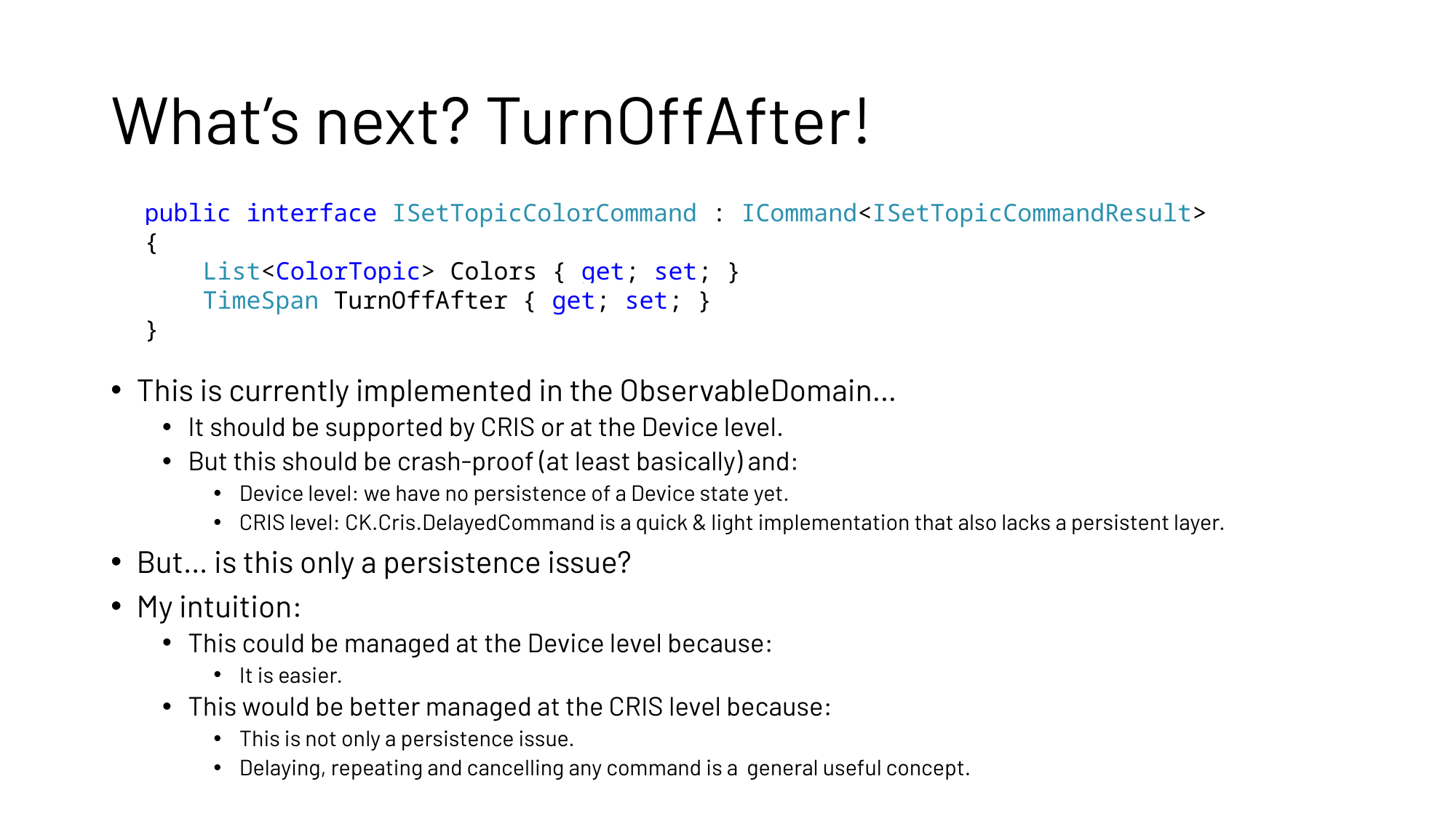

# What’s next? TurnOffAfter!
public interface ISetTopicColorCommand : ICommand<ISetTopicCommandResult>
{
    List<ColorTopic> Colors { get; set; }
    TimeSpan TurnOffAfter { get; set; }
}
This is currently implemented in the ObservableDomain…
It should be supported by CRIS or at the Device level.
But this should be crash-proof (at least basically) and:
Device level: we have no persistence of a Device state yet.
CRIS level: CK.Cris.DelayedCommand is a quick & light implementation that also lacks a persistent layer.
But… is this only a persistence issue?
My intuition:
This could be managed at the Device level because:
It is easier.
This would be better managed at the CRIS level because:
This is not only a persistence issue.
Delaying, repeating and cancelling any command is a  general useful concept.